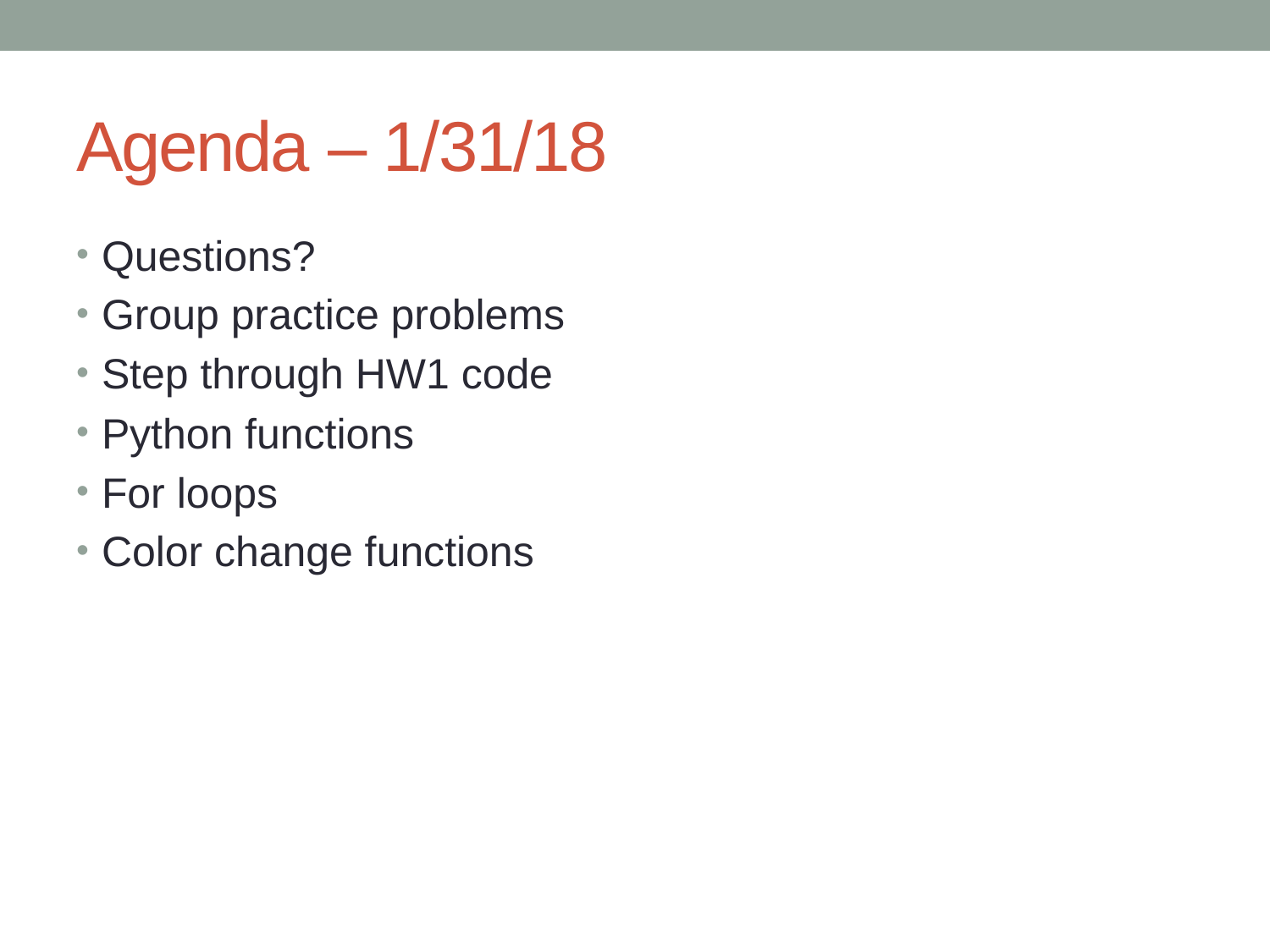

# Agenda – 1/31/18
Questions?
Group practice problems
Step through HW1 code
Python functions
For loops
Color change functions